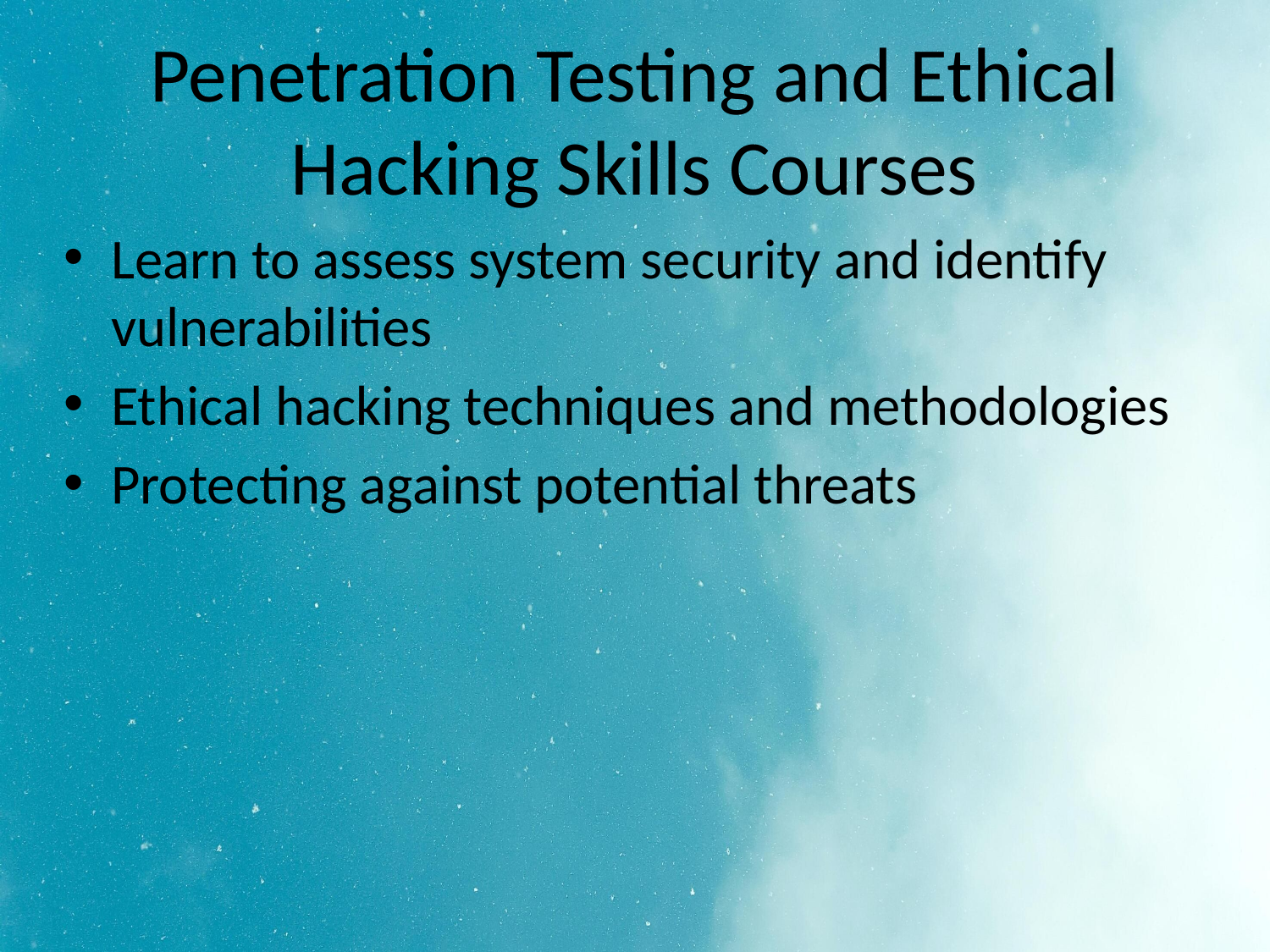

# Penetration Testing and Ethical Hacking Skills Courses
Learn to assess system security and identify vulnerabilities
Ethical hacking techniques and methodologies
Protecting against potential threats